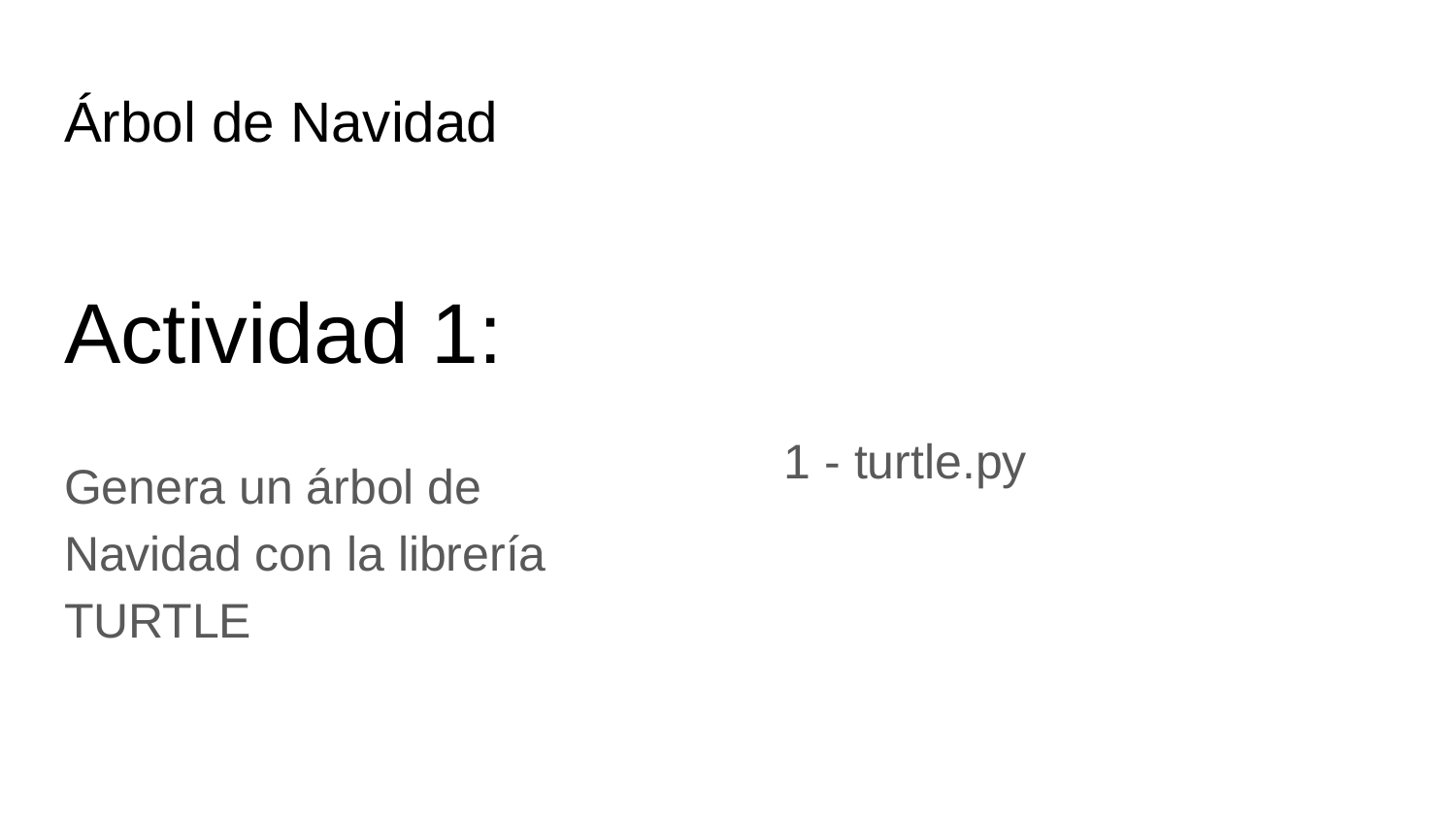

# Árbol de Navidad
Actividad 1:
Genera un árbol de Navidad con la librería TURTLE
1 - turtle.py